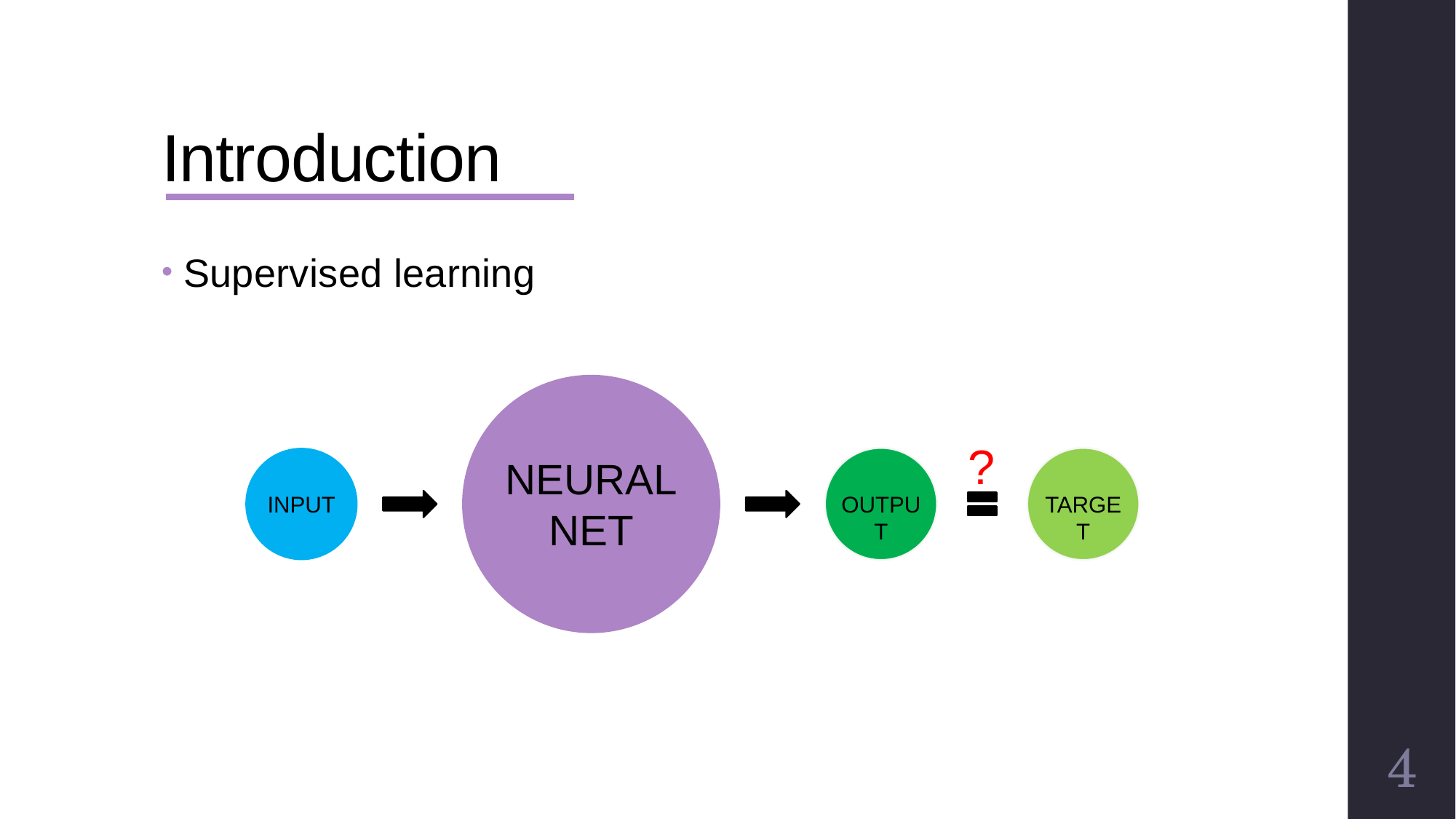

# Introduction
Supervised learning

NEURAL
NET
?

TARGET

INPUT

OUTPUT

4